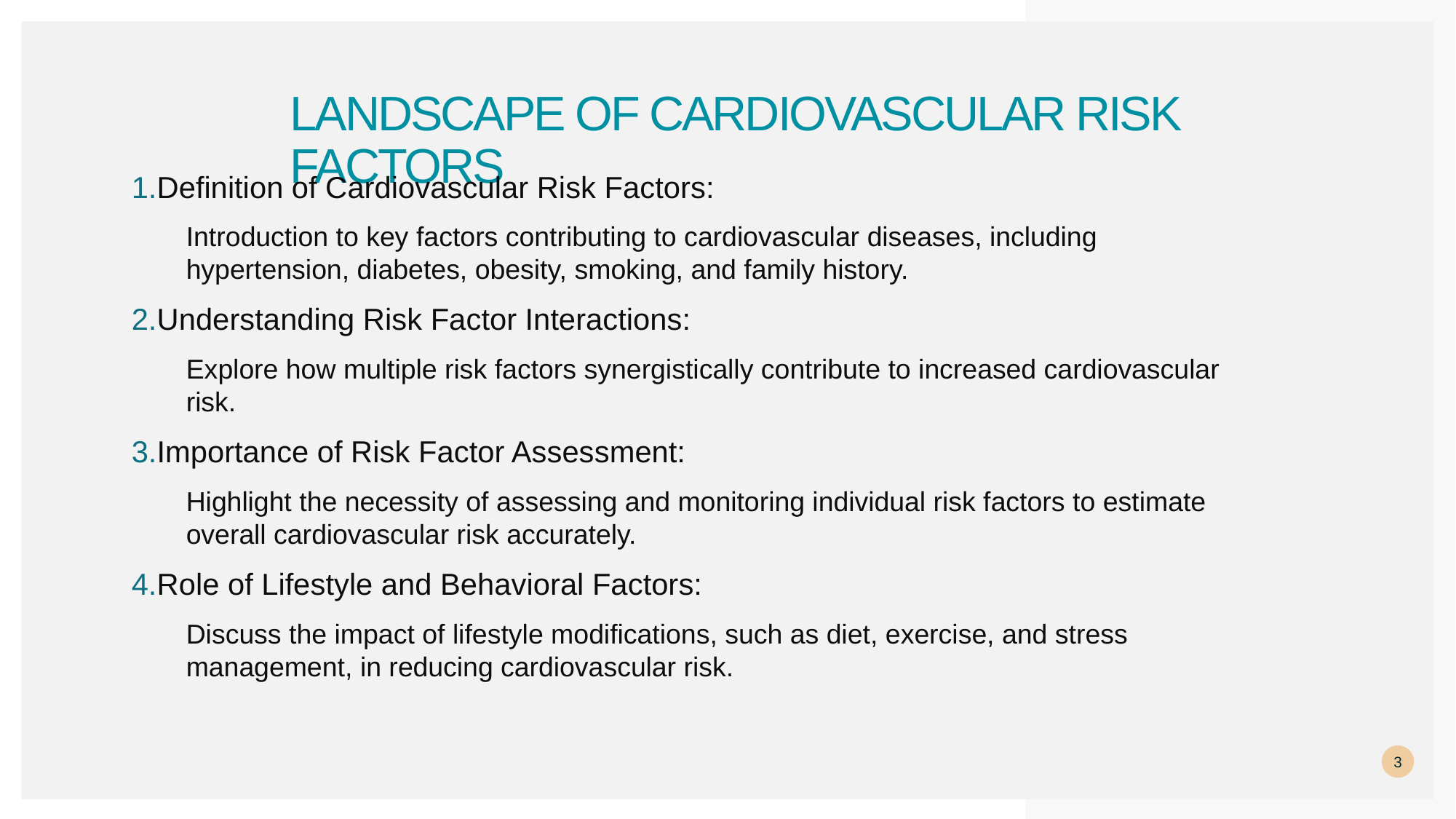

# Landscape of Cardiovascular Risk Factors
Definition of Cardiovascular Risk Factors:
Introduction to key factors contributing to cardiovascular diseases, including hypertension, diabetes, obesity, smoking, and family history.
Understanding Risk Factor Interactions:
Explore how multiple risk factors synergistically contribute to increased cardiovascular risk.
Importance of Risk Factor Assessment:
Highlight the necessity of assessing and monitoring individual risk factors to estimate overall cardiovascular risk accurately.
Role of Lifestyle and Behavioral Factors:
Discuss the impact of lifestyle modifications, such as diet, exercise, and stress management, in reducing cardiovascular risk.

3